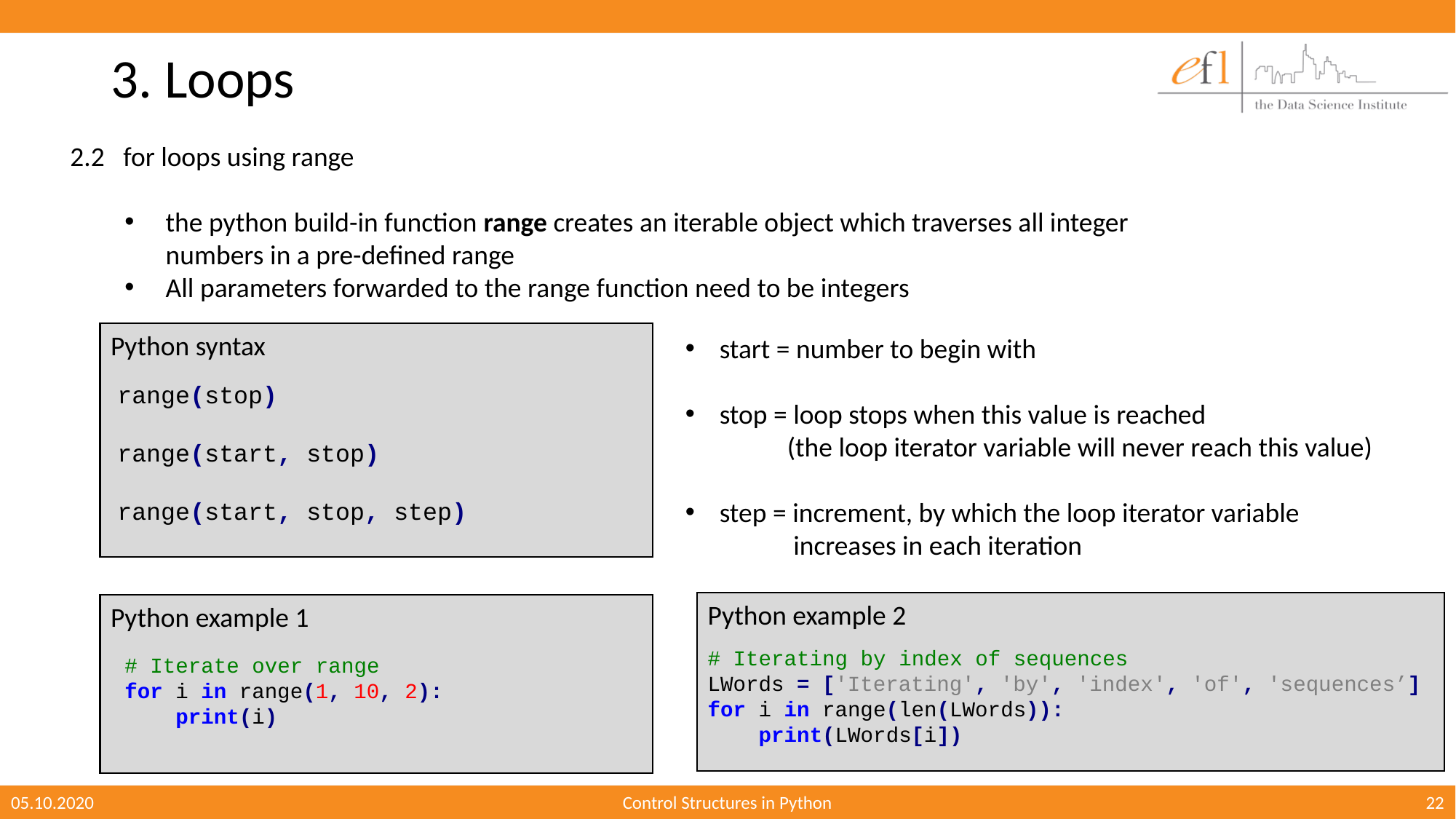

# 3. Loops
2.2   for loops using range

the python build-in function range creates an iterable object which traverses all integer numbers in a pre-defined range
All parameters forwarded to the range function need to be integers
Python syntax

start = number to begin with

stop = loop stops when this value is reached
           (the loop iterator variable will never reach this value)

step = increment, by which the loop iterator variable
            increases in each iteration
range(stop)

range(start, stop)

range(start, stop, step)
Python example 2

# Iterating by index of sequences
LWords = ['Iterating', 'by', 'index', 'of', 'sequences’]
for i in range(len(LWords)):
    print(LWords[i])
Python example 1

# Iterate over range
for i in range(1, 10, 2):
    print(i)
05.10.2020
Control Structures in Python
22